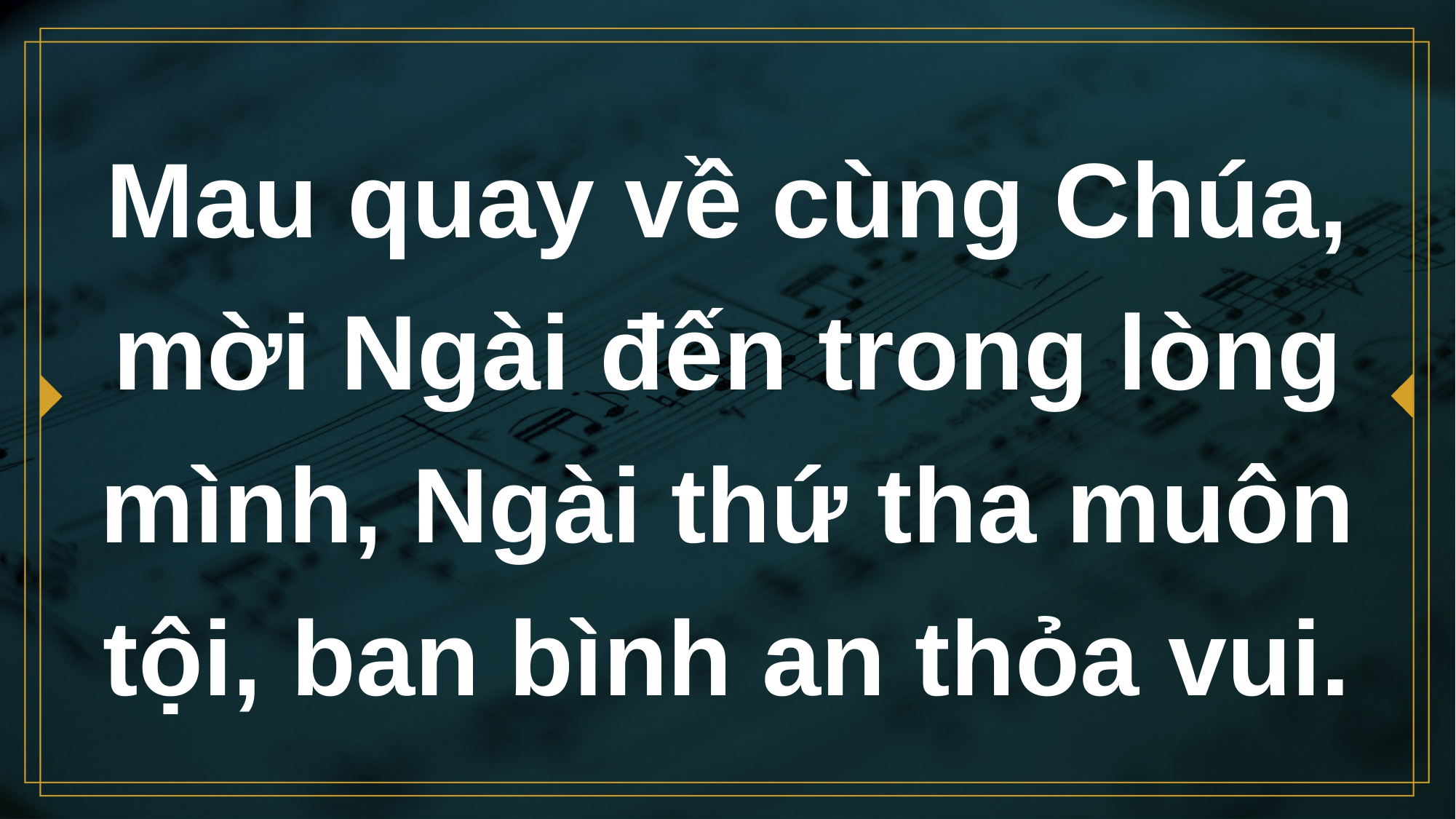

# Mau quay về cùng Chúa, mời Ngài đến trong lòng mình, Ngài thứ tha muôn tội, ban bình an thỏa vui.